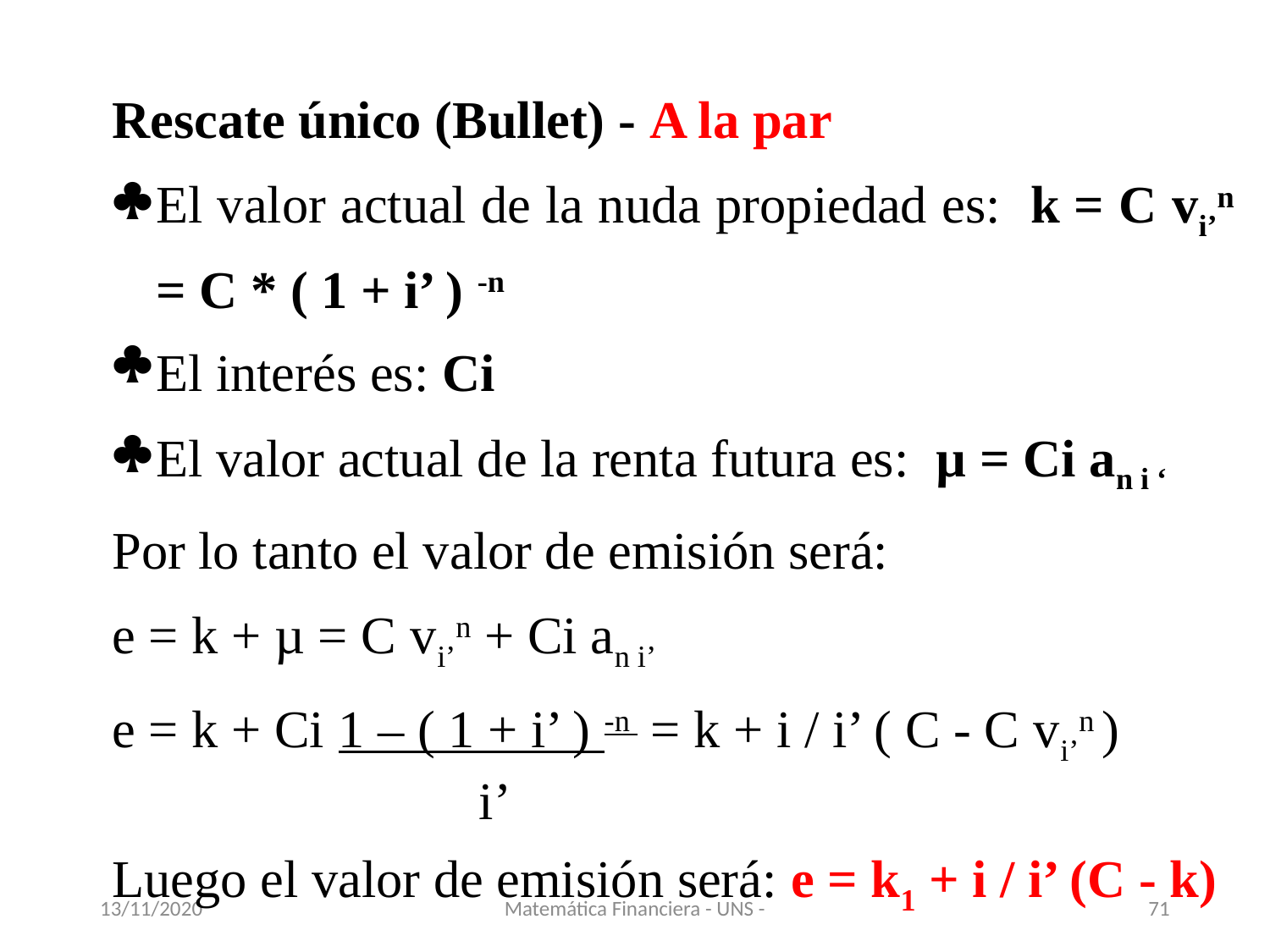

Rescate único (Bullet) - A la par
El valor actual de la nuda propiedad es:  k = C vi’n = C * ( 1 + i’ ) -n
El interés es: Ci
El valor actual de la renta futura es:  µ = Ci an i ‘
Por lo tanto el valor de emisión será:
e = k + µ = C vi’n + Ci an i’
e = k + Ci 1 – ( 1 + i’ ) -n  = k + i / i’ ( C - C vi’n )
	                  i’
Luego el valor de emisión será: e = k1 + i / i’ (C - k)
13/11/2020
Matemática Financiera - UNS -
71